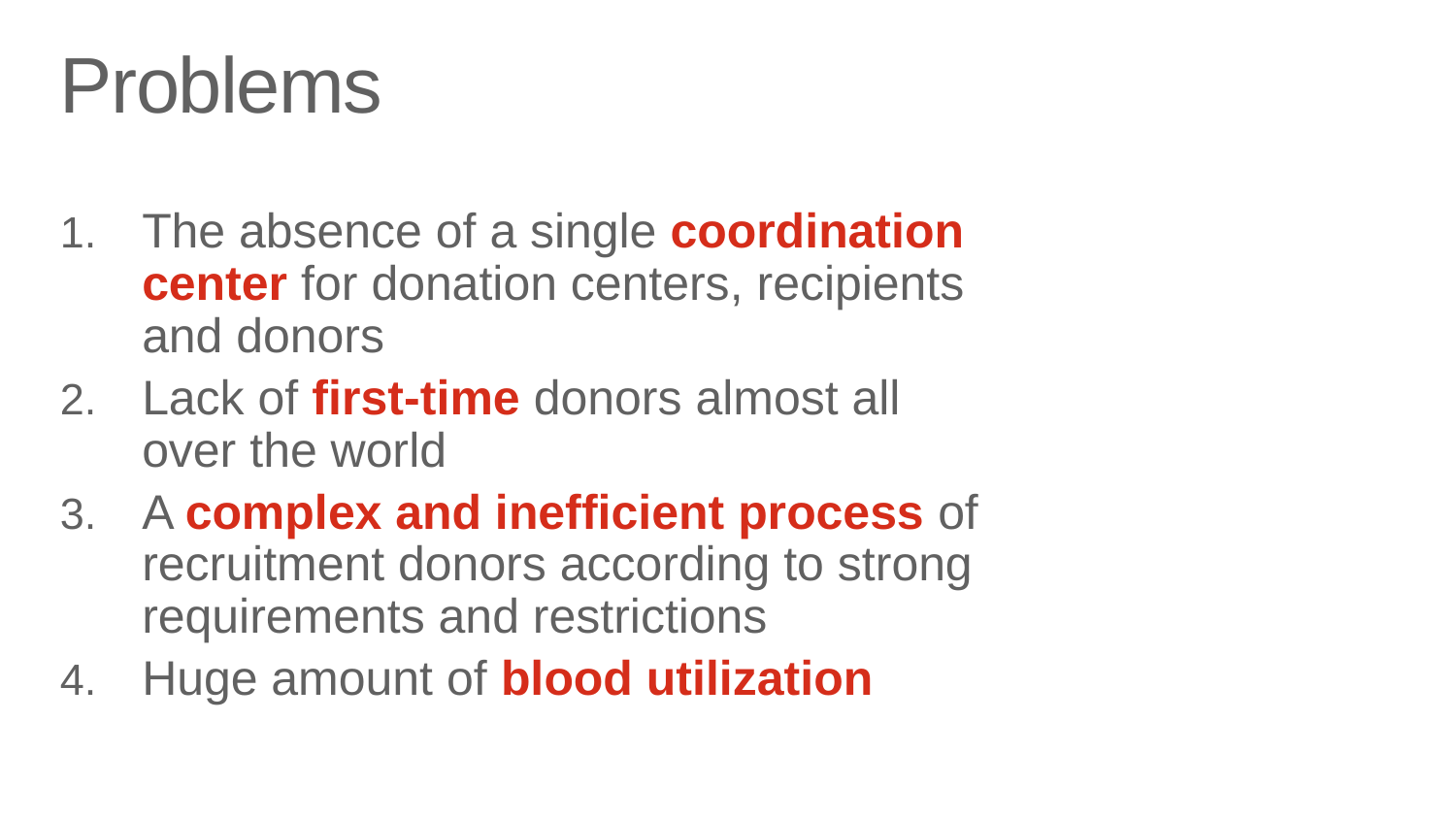

# Problems

The absence of a single coordination center for donation centers, recipients and donors
Lack of first-time donors almost all over the world
A complex and inefficient process of recruitment donors according to strong requirements and restrictions
Huge amount of blood utilization